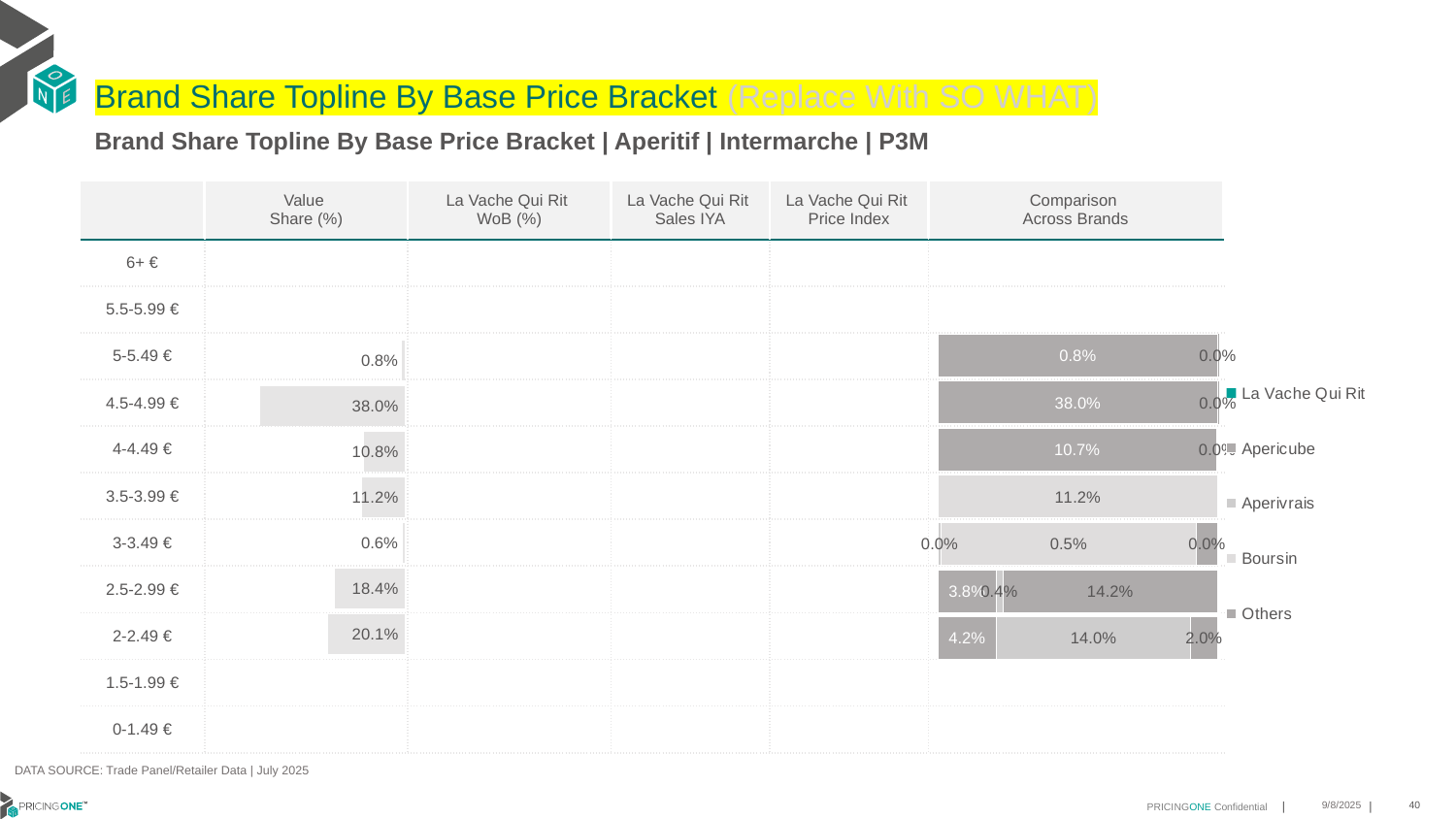

# Brand Share Topline By Base Price Bracket (Replace With SO WHAT)
Brand Share Topline By Base Price Bracket | Aperitif | Intermarche | P3M
|  | Value Share (%) | La Vache Qui Rit WoB (%) | La Vache Qui Rit Sales IYA | La Vache Qui Rit Price Index | Comparison Across Brands |
| --- | --- | --- | --- | --- | --- |
| 6+ € |  |  |  |  |  |
| 5.5-5.99 € |  |  |  |  |  |
| 5-5.49 € |  |  |  |  |  |
| 4.5-4.99 € |  |  |  |  |  |
| 4-4.49 € |  |  |  |  |  |
| 3.5-3.99 € |  |  |  |  |  |
| 3-3.49 € |  |  |  |  |  |
| 2.5-2.99 € |  |  |  |  |  |
| 2-2.49 € |  |  |  |  |  |
| 1.5-1.99 € |  |  |  |  |  |
| 0-1.49 € |  |  |  |  |  |

### Chart

| Category | La Vache Qui Rit | Apericube | Aperivrais | Boursin | Others |
|---|---|---|---|---|---|
| 6+ € | None | None | None | None | None |
| 5.5-5.99 € | None | None | None | None | None |
| 5-5.49 € | None | 0.008346333393811117 | None | None | 9.585911585742434e-06 |
| 4.5-4.99 € | None | 0.38014120646885274 | None | None | 0.00019641133426203508 |
| 4-4.49 € | None | 0.10727673538200906 | None | None | 0.0004942735661398442 |
| 3.5-3.99 € | None | None | None | 0.1124391481839141 | None |
| 3-3.49 € | None | None | 6.86990330311541e-05 | 0.005194465693769867 | 0.00044264943812079386 |
| 2.5-2.99 € | None | 0.03848114426227773 | 0.004125237138976846 | None | 0.14151311817022522 |
| 2-2.49 € | None | 0.04212039565450657 | 0.13957926036104737 | None | 0.01950683081075743 |
| 1.5-1.99 € | None | None | None | None | None |
| 0-1.49 € | None | None | None | None | None |

### Chart

| Category | Value Share |
|---|---|
|  | None |

### Chart

| Category | Brand WoB % |
|---|---|
|  | None |
DATA SOURCE: Trade Panel/Retailer Data | July 2025

9/8/2025
40